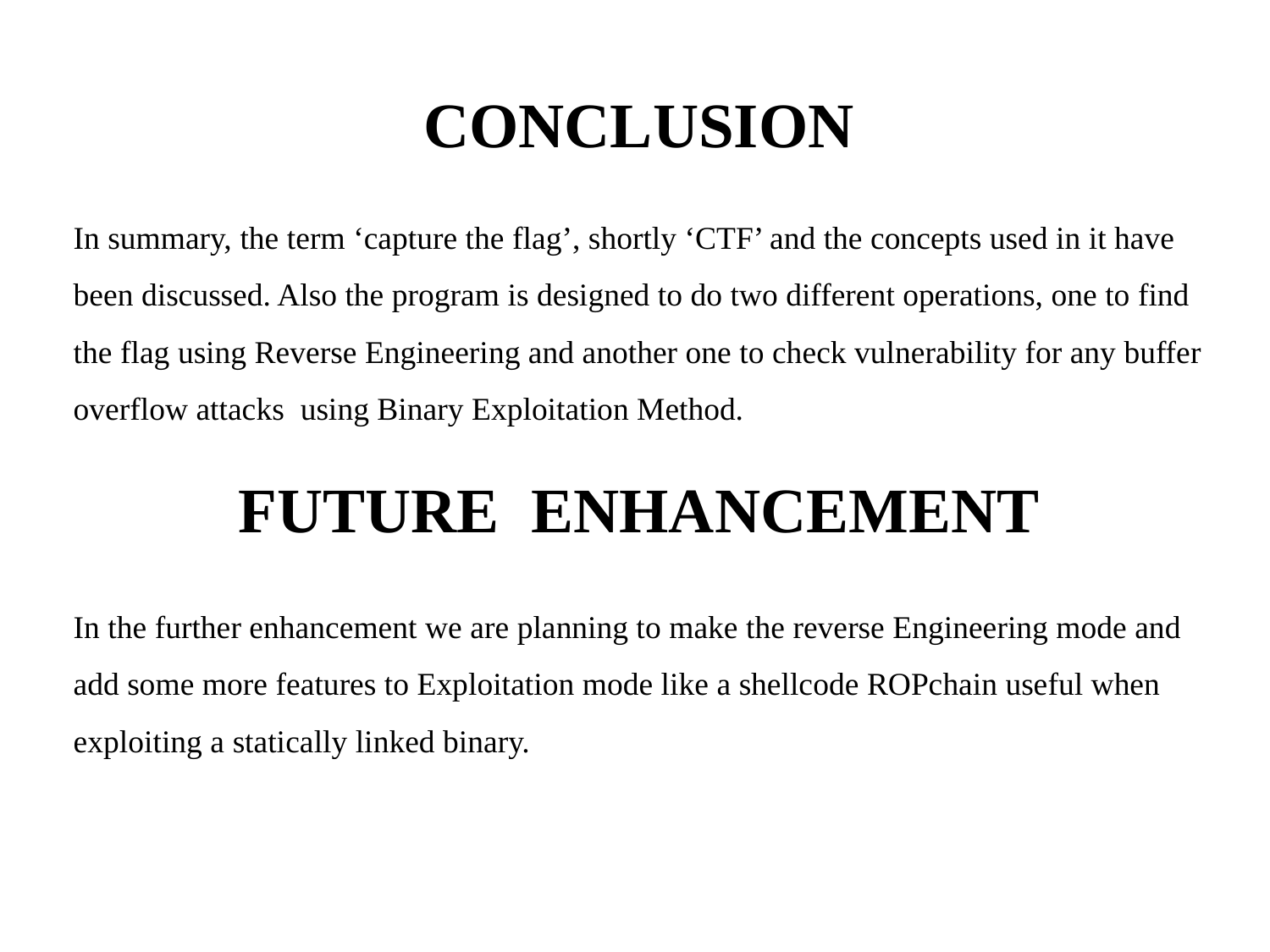

CONCLUSION

In summary, the term ‘capture the flag’, shortly ‘CTF’ and the concepts used in it have been discussed. Also the program is designed to do two different operations, one to find the flag using Reverse Engineering and another one to check vulnerability for any buffer overflow attacks  using Binary Exploitation Method.

FUTURE  ENHANCEMENT

In the further enhancement we are planning to make the reverse Engineering mode and add some more features to Exploitation mode like a shellcode ROPchain useful when exploiting a statically linked binary.